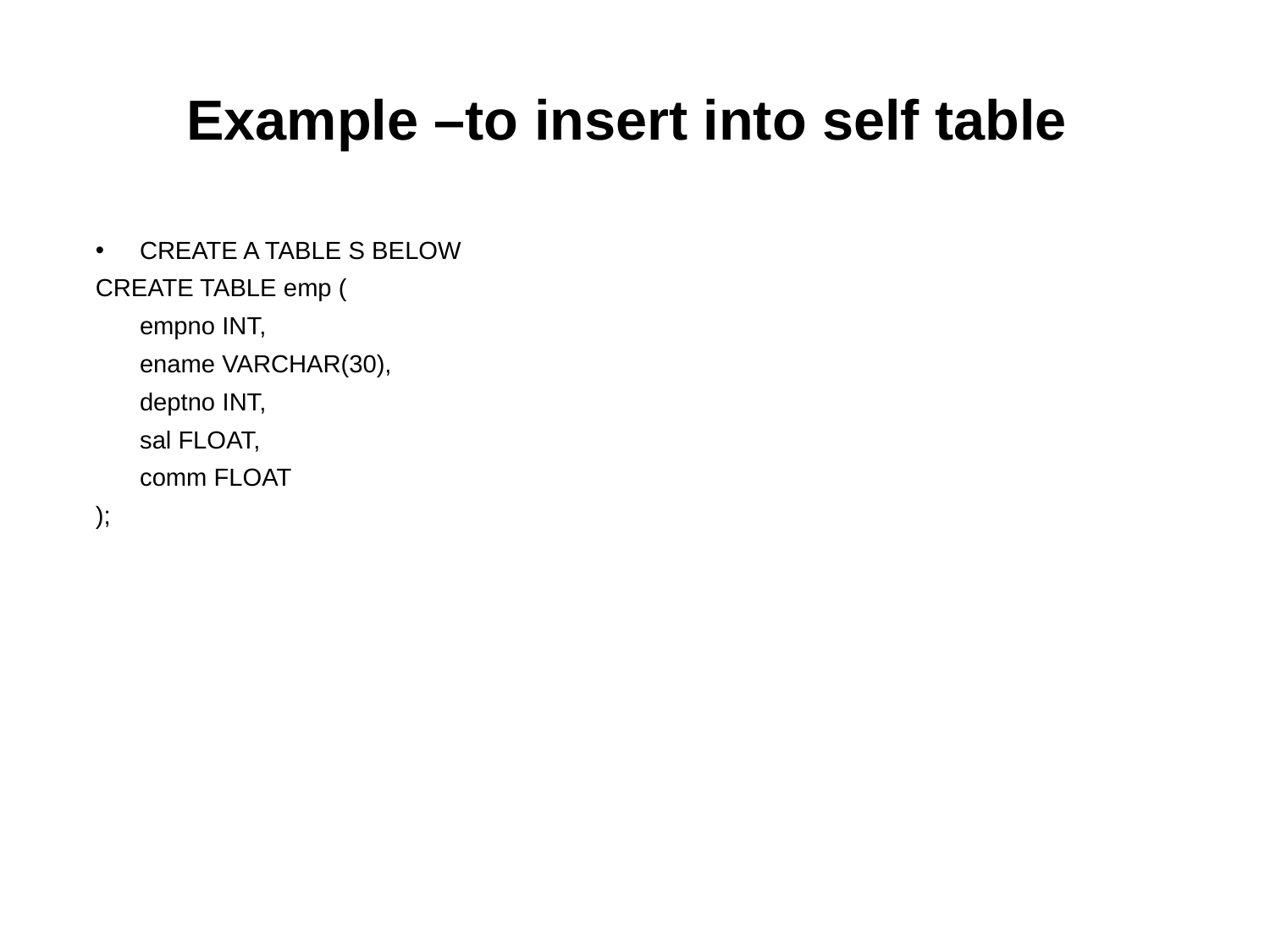

# Example –to insert into self table
CREATE A TABLE S BELOW
CREATE TABLE emp (
	empno INT,
	ename VARCHAR(30),
	deptno INT,
	sal FLOAT,
	comm FLOAT
);